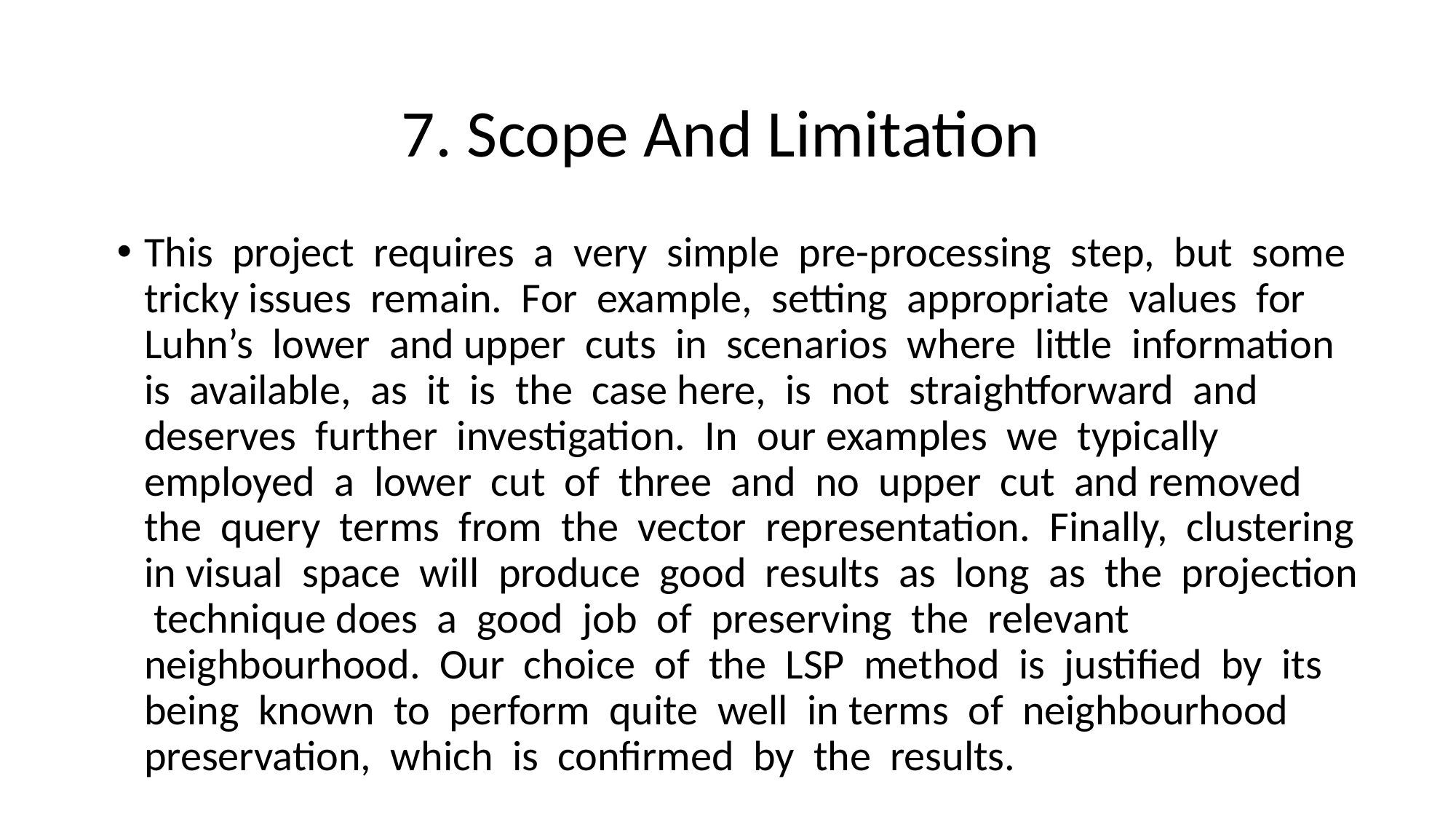

# 7. Scope And Limitation
This  project  requires  a  very  simple  pre-processing  step,  but  some  tricky issues  remain.  For  example,  setting  appropriate  values  for  Luhn’s  lower  and upper  cuts  in  scenarios  where  little  information  is  available,  as  it  is  the  case here,  is  not  straightforward  and  deserves  further  investigation.  In  our examples  we  typically  employed  a  lower  cut  of  three  and  no  upper  cut  and removed  the  query  terms  from  the  vector  representation.  Finally,  clustering in visual  space  will  produce  good  results  as  long  as  the  projection  technique does  a  good  job  of  preserving  the  relevant  neighbourhood.  Our  choice  of  the  LSP  method  is  justified  by  its  being  known  to  perform  quite  well  in terms  of  neighbourhood  preservation,  which  is  confirmed  by  the  results.